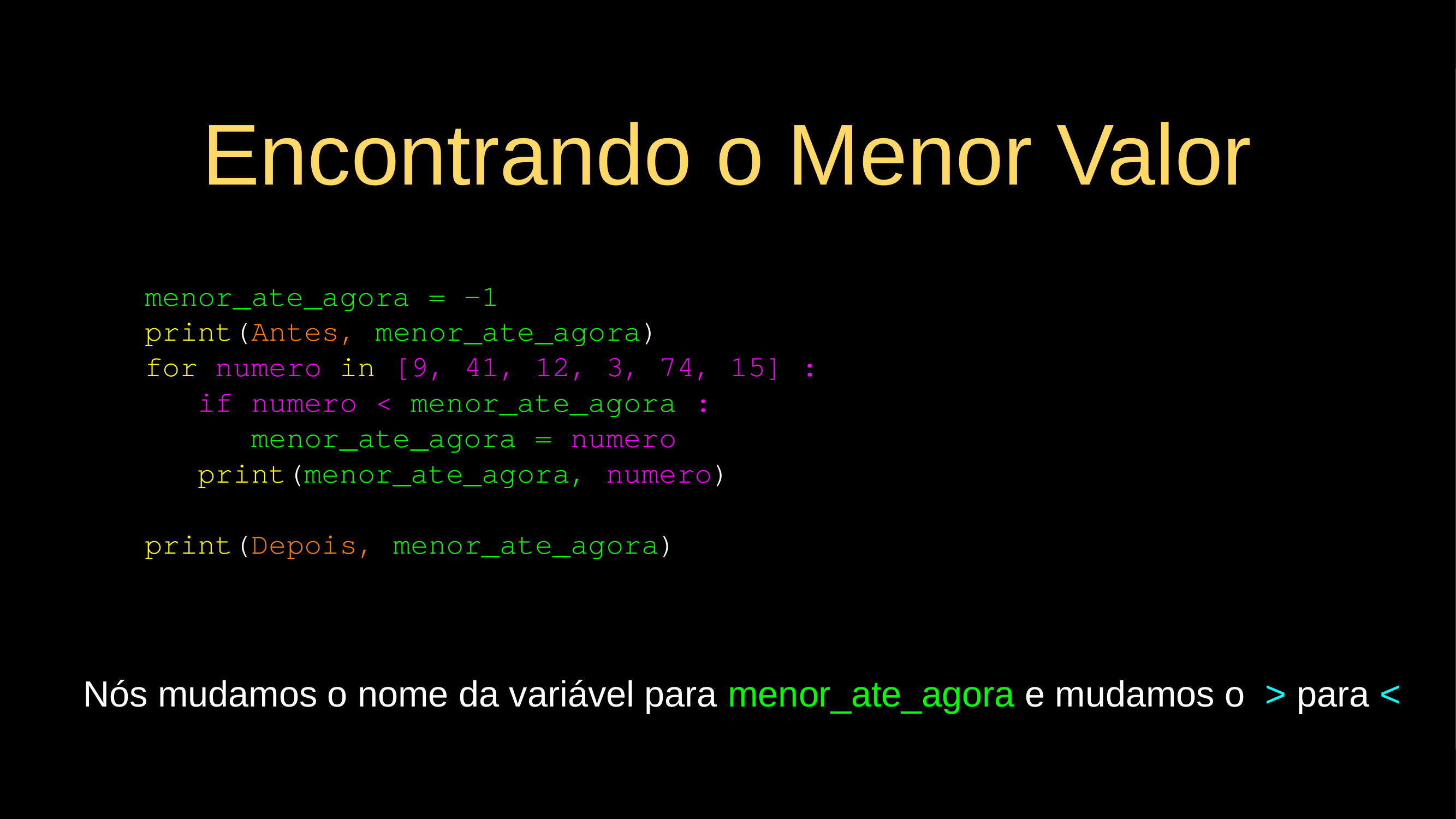

# Encontrando o Menor Valor
menor_ate_agora = -1
print(Antes, menor_ate_agora)
for numero in [9, 41, 12, 3, 74, 15] :
   if numero < menor_ate_agora :
      menor_ate_agora = numero
   print(menor_ate_agora, numero)

print(Depois, menor_ate_agora)
Nós mudamos o nome da variável para menor_ate_agora e mudamos o  > para <